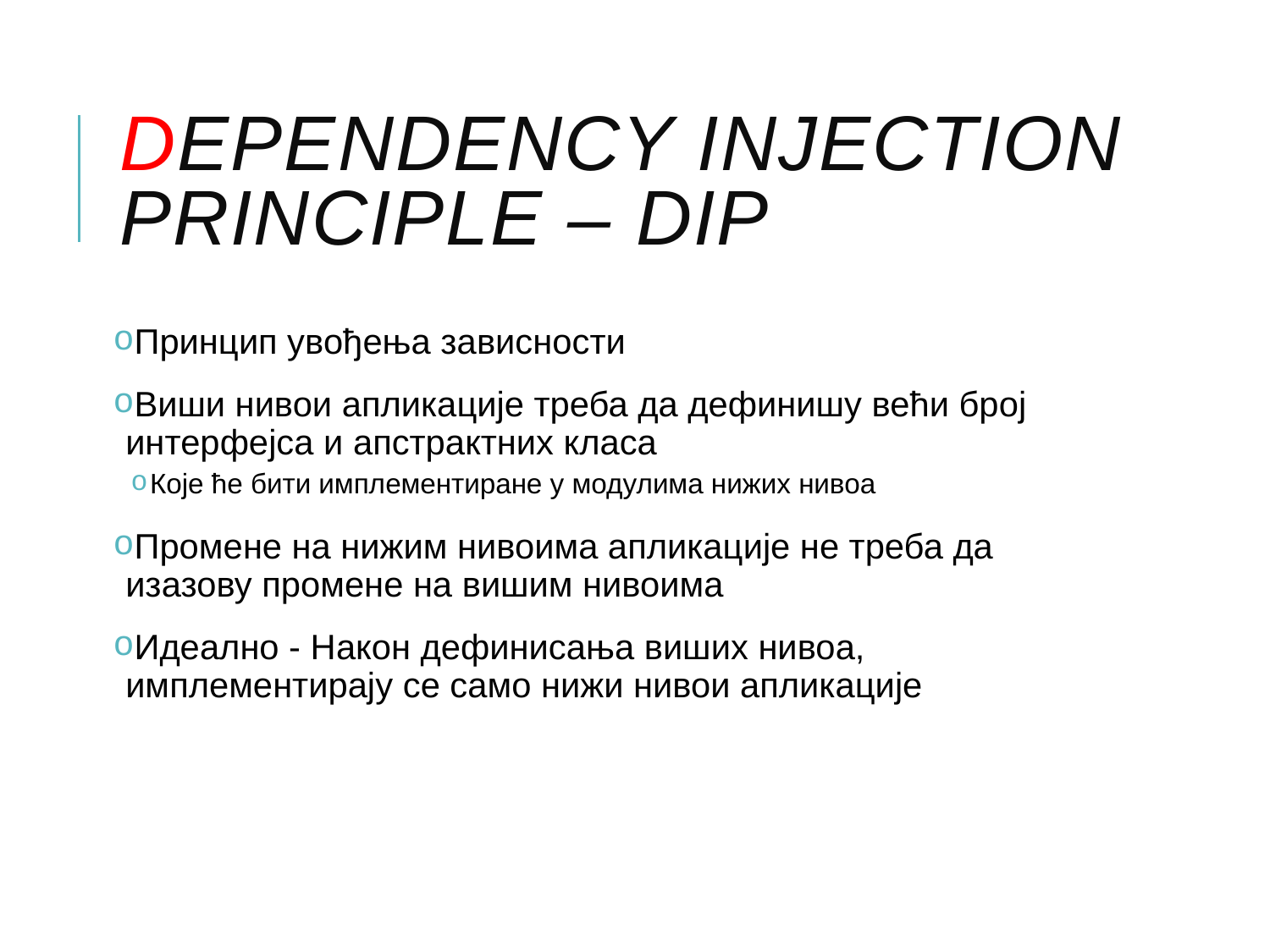

# Dependency Injection Principle – DIP
Принцип увођења зависности
Виши нивои апликације треба да дефинишу већи број интерфејса и апстрактних класа
Које ће бити имплементиране у модулима нижих нивоа
Промене на нижим нивоима апликације не треба да изазову промене на вишим нивоима
Идеално - Након дефинисања виших нивоа, имплементирају се само нижи нивои апликације